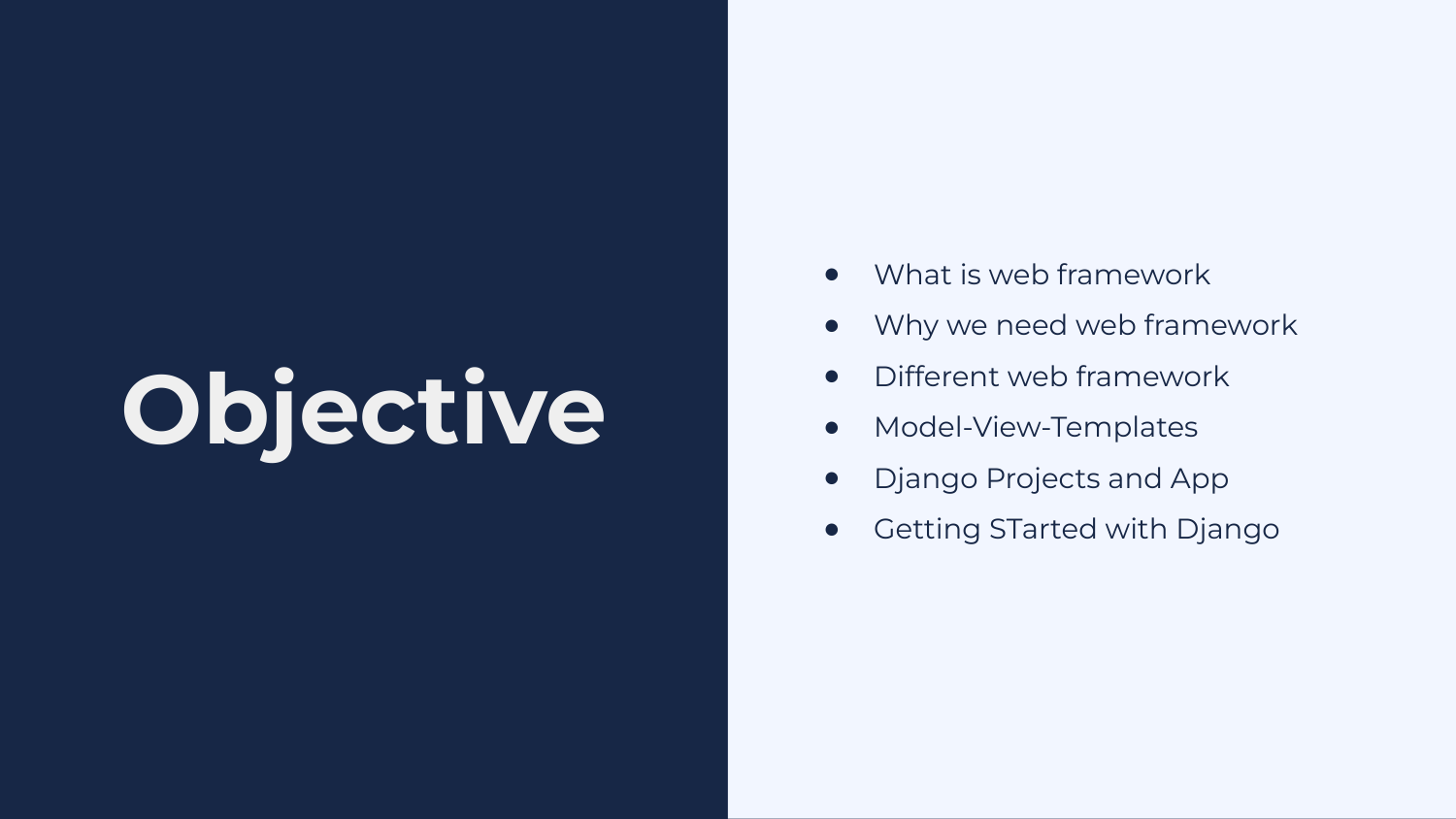

What is web framework
Why we need web framework
Different web framework
Model-View-Templates
Django Projects and App
Getting STarted with Django

# Objective